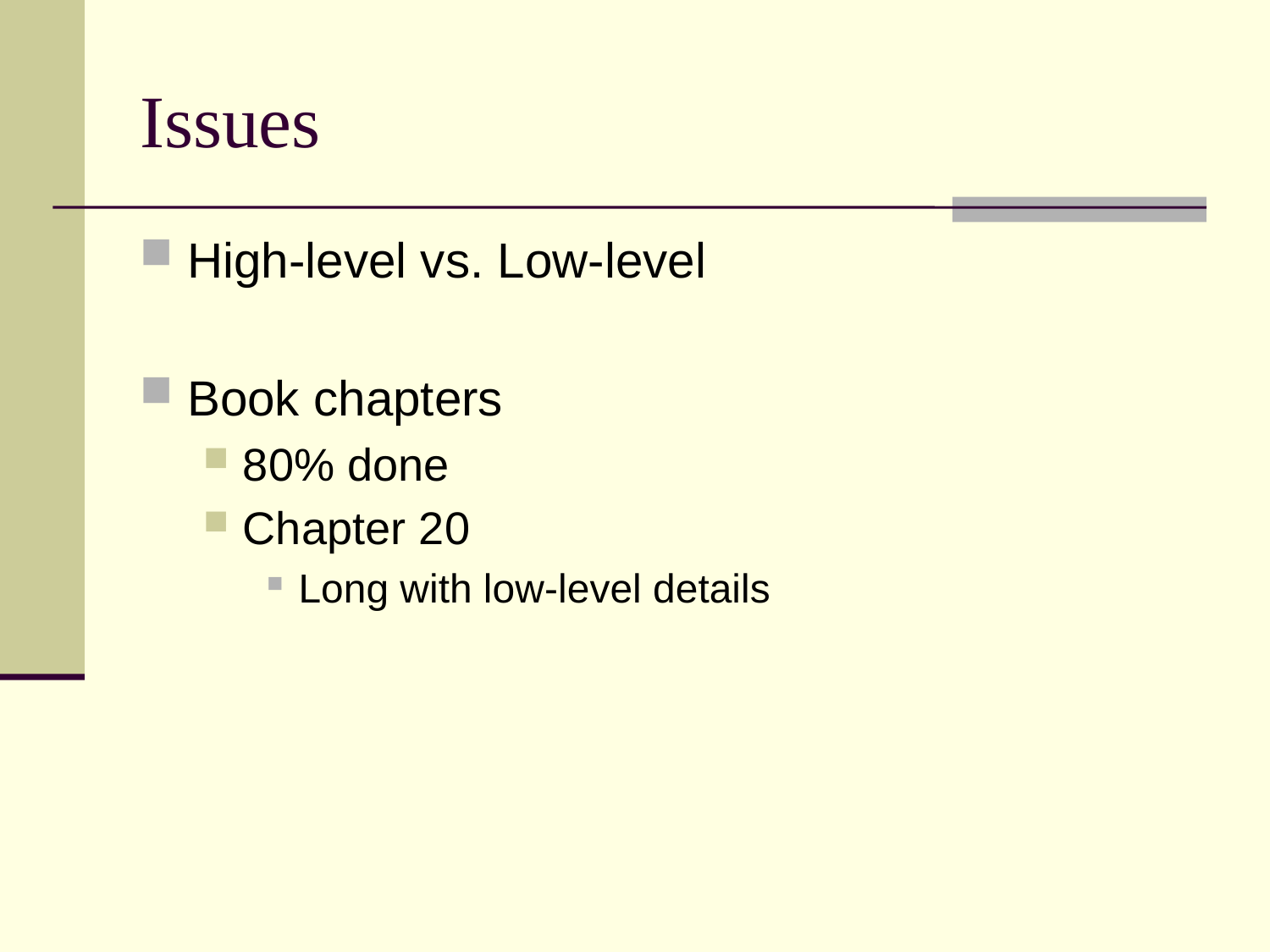

# Issues
High-level vs. Low-level

Book chapters
80% done
Chapter 20
Long with low-level details